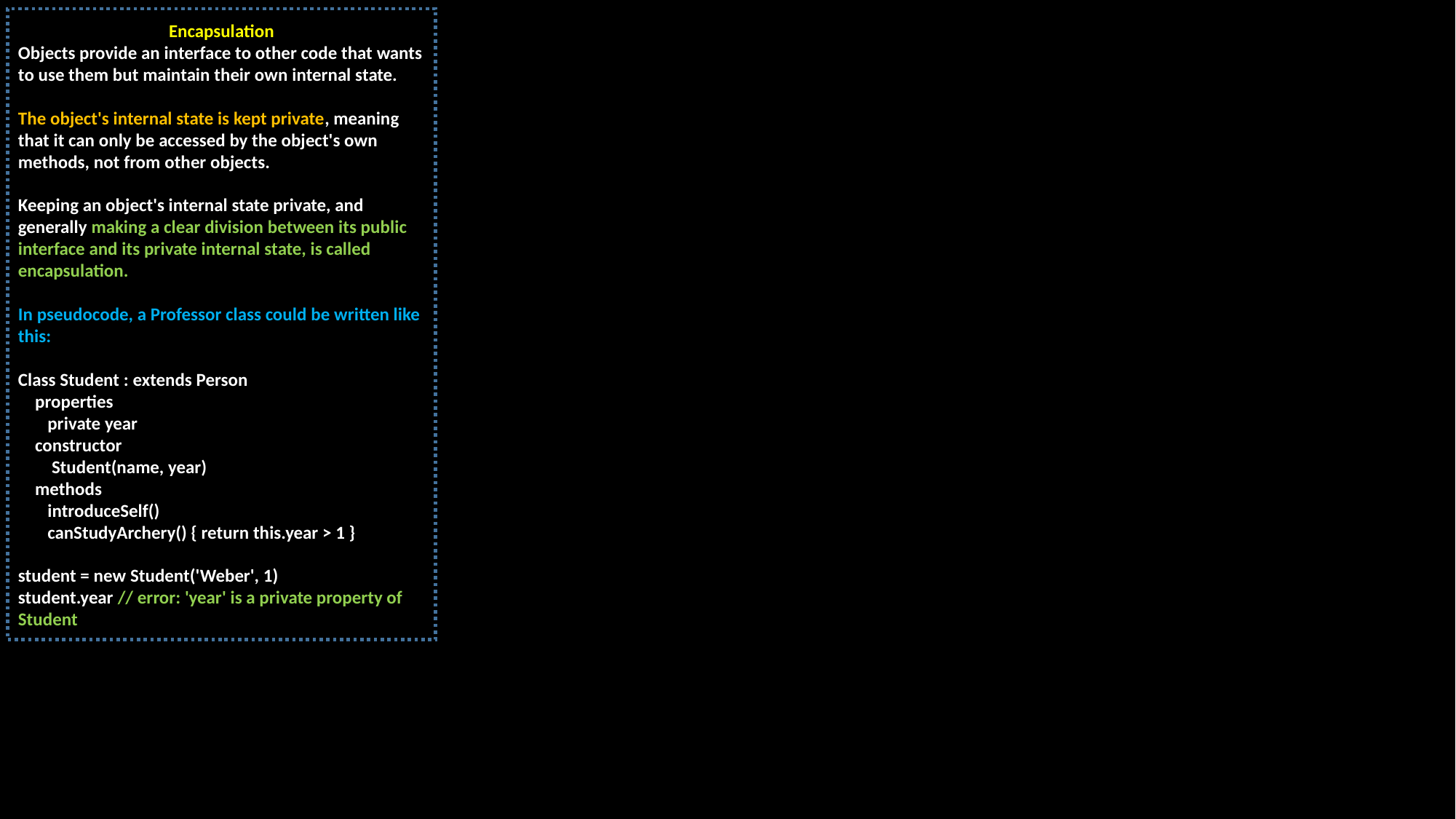

Encapsulation
Objects provide an interface to other code that wants to use them but maintain their own internal state.

The object's internal state is kept private, meaning that it can only be accessed by the object's own methods, not from other objects.

Keeping an object's internal state private, and generally making a clear division between its public interface and its private internal state, is called encapsulation.

In pseudocode, a Professor class could be written like this:

Class Student : extends Person
    properties
       private year
    constructor
        Student(name, year)
    methods
       introduceSelf()
       canStudyArchery() { return this.year > 1 }

student = new Student('Weber', 1)
student.year // error: 'year' is a private property of Student